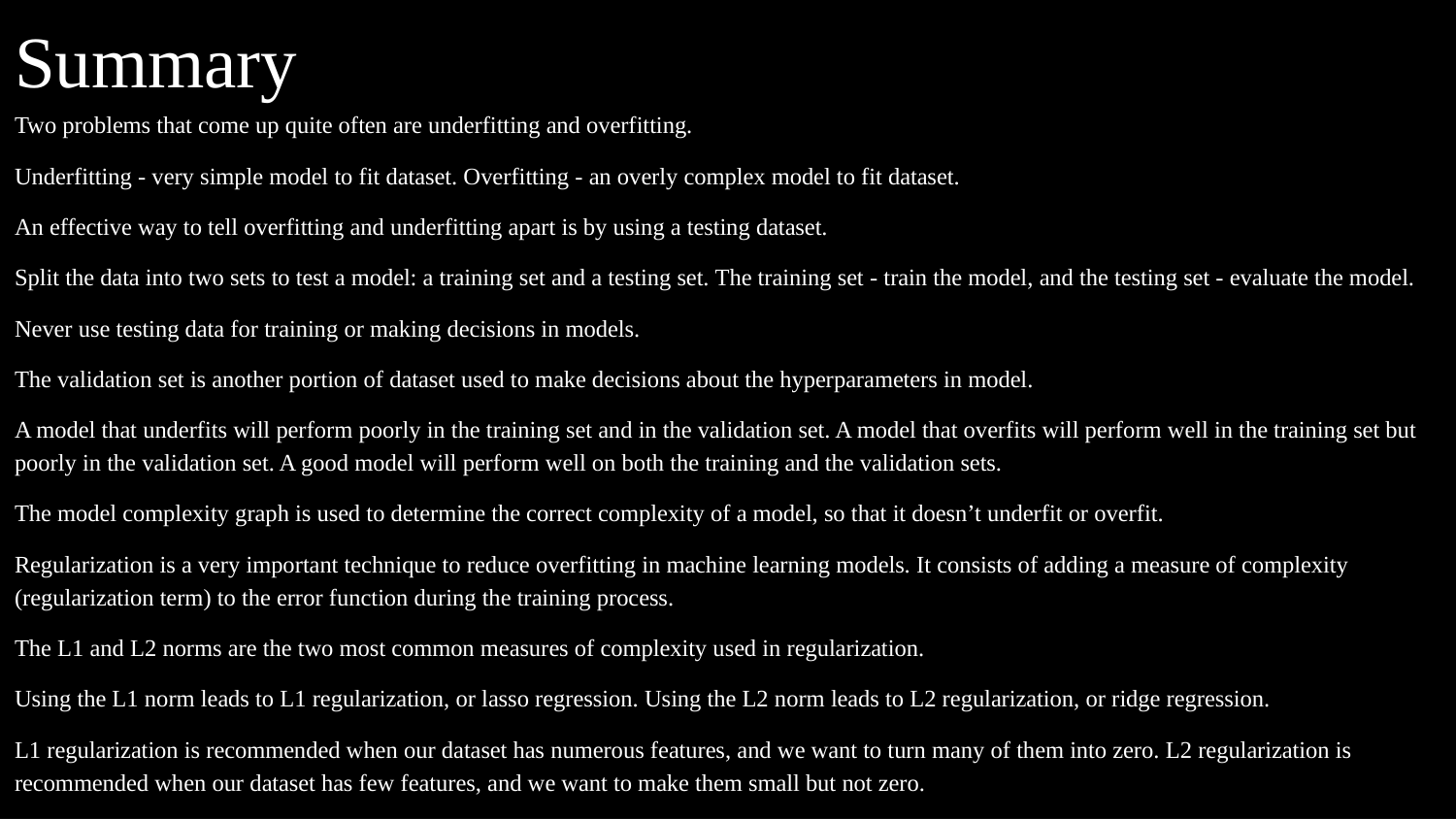

# Summary
Two problems that come up quite often are underfitting and overfitting.
Underfitting - very simple model to fit dataset. Overfitting - an overly complex model to fit dataset.
An effective way to tell overfitting and underfitting apart is by using a testing dataset.
Split the data into two sets to test a model: a training set and a testing set. The training set - train the model, and the testing set - evaluate the model.
Never use testing data for training or making decisions in models.
The validation set is another portion of dataset used to make decisions about the hyperparameters in model.
A model that underfits will perform poorly in the training set and in the validation set. A model that overfits will perform well in the training set but poorly in the validation set. A good model will perform well on both the training and the validation sets.
The model complexity graph is used to determine the correct complexity of a model, so that it doesn’t underfit or overfit.
Regularization is a very important technique to reduce overfitting in machine learning models. It consists of adding a measure of complexity (regularization term) to the error function during the training process.
The L1 and L2 norms are the two most common measures of complexity used in regularization.
Using the L1 norm leads to L1 regularization, or lasso regression. Using the L2 norm leads to L2 regularization, or ridge regression.
L1 regularization is recommended when our dataset has numerous features, and we want to turn many of them into zero. L2 regularization is recommended when our dataset has few features, and we want to make them small but not zero.